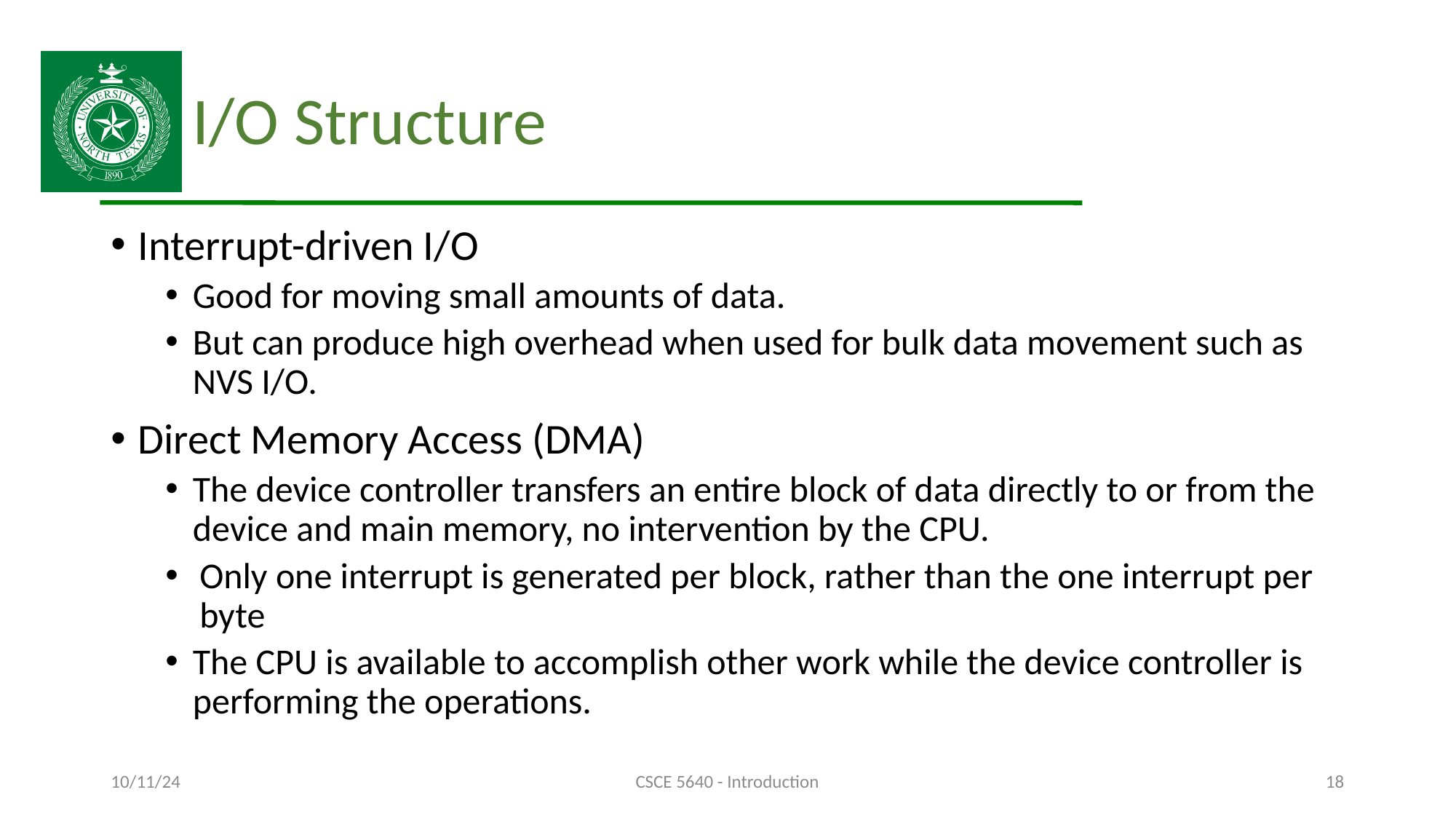

# I/O Structure
Interrupt-driven I/O
Good for moving small amounts of data.
But can produce high overhead when used for bulk data movement such as NVS I/O.
Direct Memory Access (DMA)
The device controller transfers an entire block of data directly to or from the device and main memory, no intervention by the CPU.
Only one interrupt is generated per block, rather than the one interrupt per byte
The CPU is available to accomplish other work while the device controller is performing the operations.

10/11/24
CSCE 5640 - Introduction
18